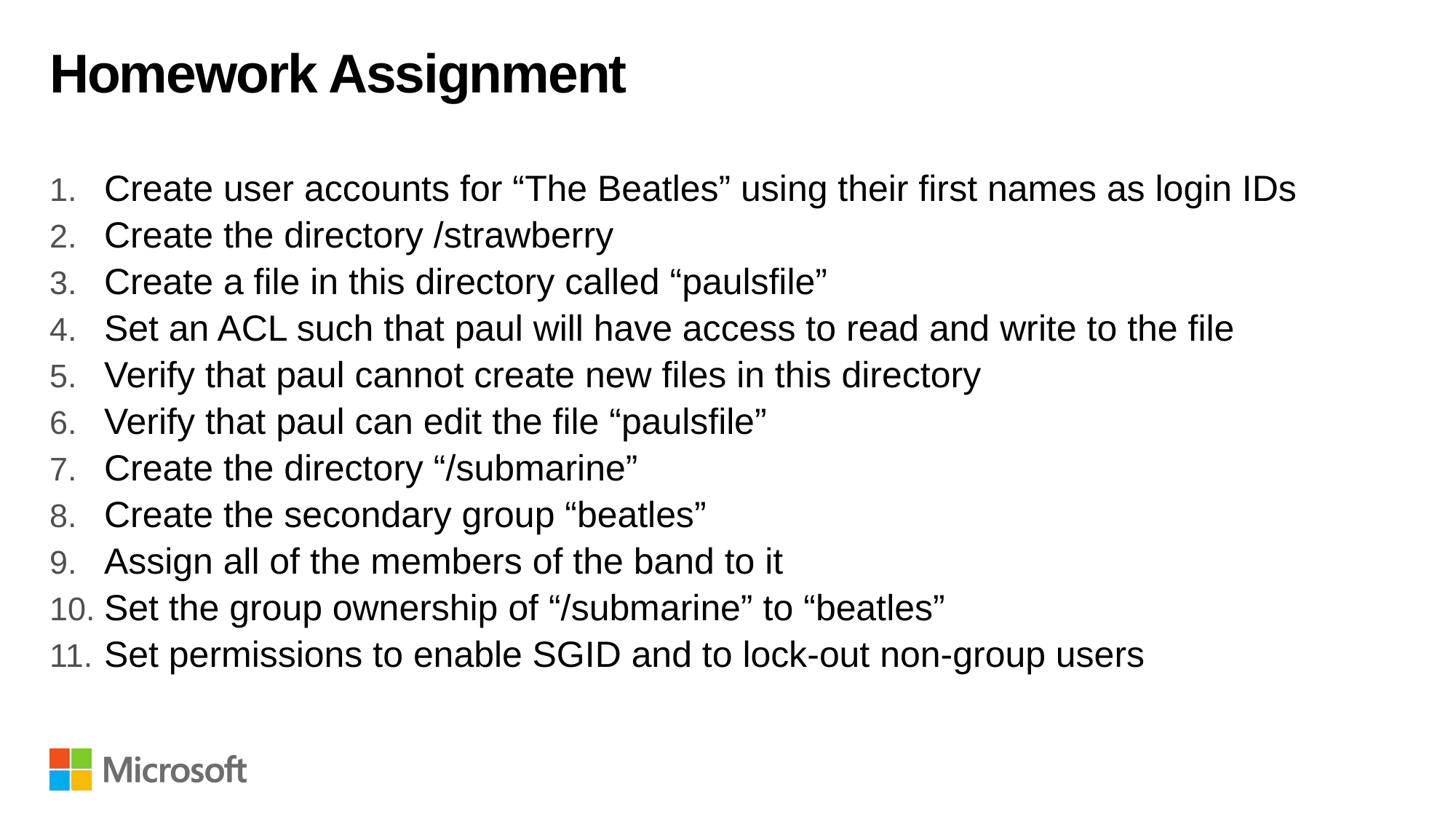

# Homework Assignment
Create user accounts for “The Beatles” using their first names as login IDs
Create the directory /strawberry
Create a file in this directory called “paulsfile”
Set an ACL such that paul will have access to read and write to the file
Verify that paul cannot create new files in this directory
Verify that paul can edit the file “paulsfile”
Create the directory “/submarine”
Create the secondary group “beatles”
Assign all of the members of the band to it
Set the group ownership of “/submarine” to “beatles”
Set permissions to enable SGID and to lock-out non-group users